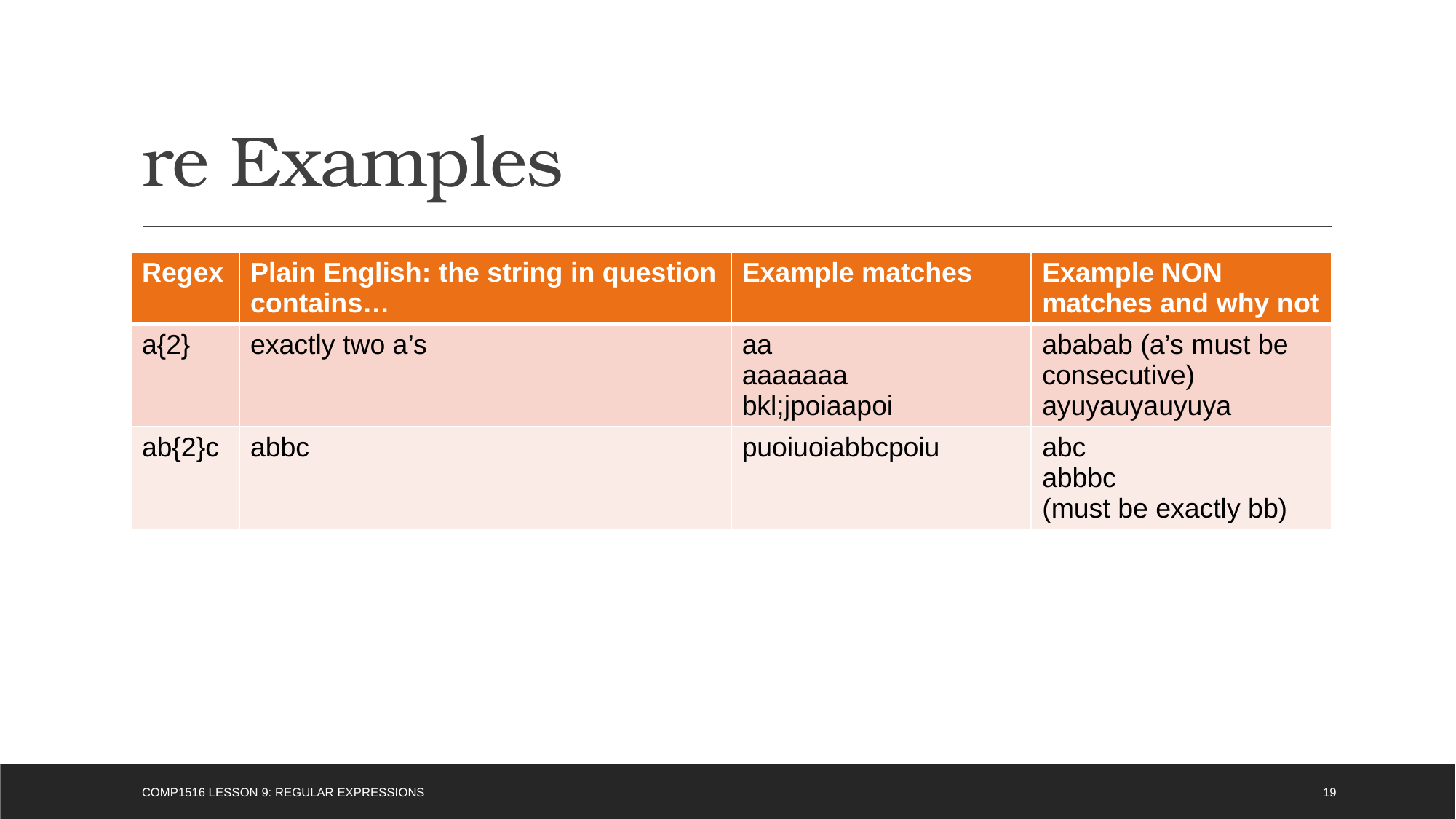

# re Examples
| Regex | Plain English: the string in question contains… | Example matches | Example NON matches and why not |
| --- | --- | --- | --- |
| a{2} | exactly two a’s | aa aaaaaaa bkl;jpoiaapoi | ababab (a’s must be consecutive) ayuyauyauyuya |
| ab{2}c | abbc | puoiuoiabbcpoiu | abc abbbc (must be exactly bb) |
COMP1516 Lesson 9: Regular Expressions
19